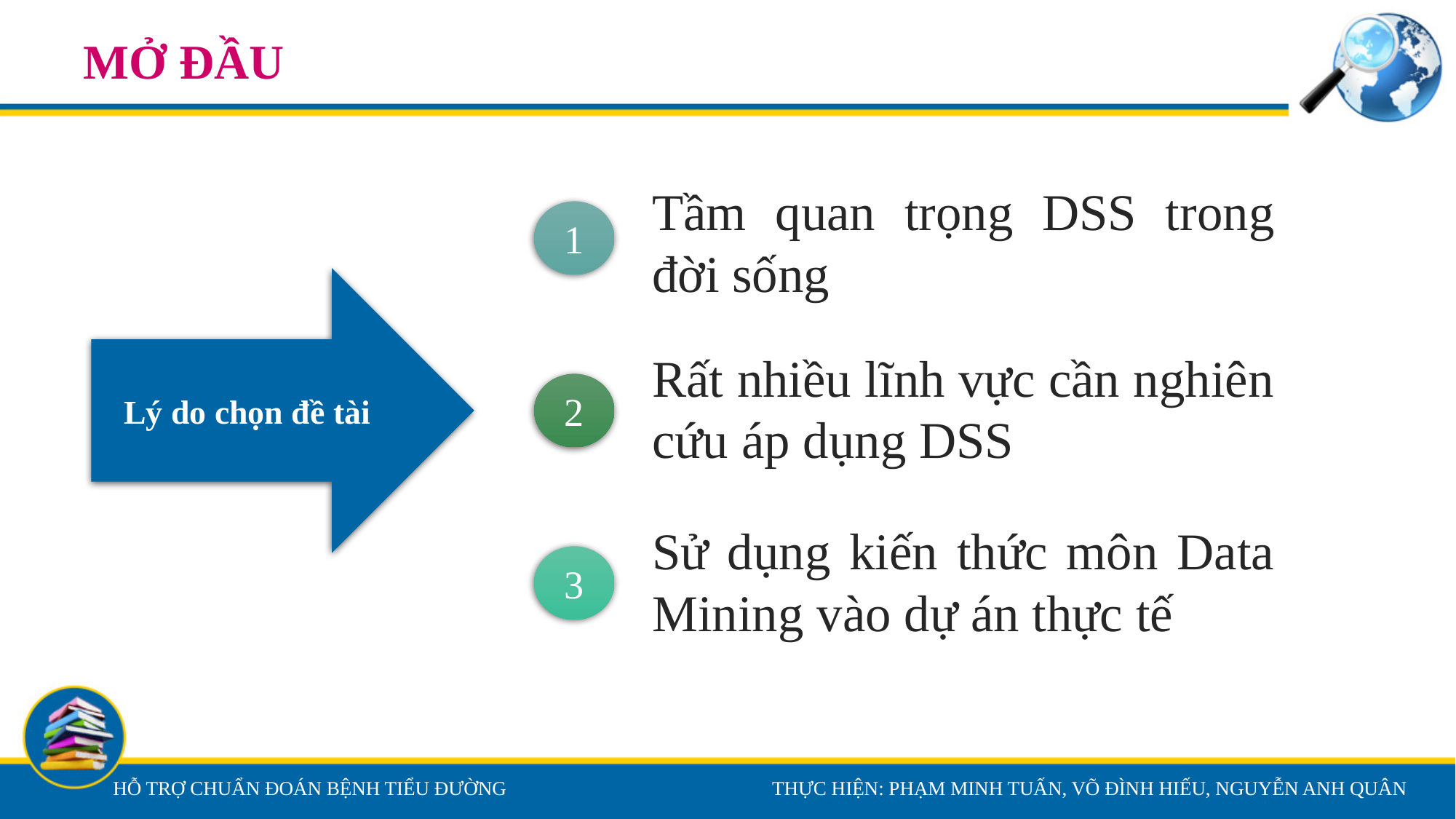

# MỞ ĐẦU
Tầm quan trọng DSS trong đời sống
1
Lý do chọn đề tài
Rất nhiều lĩnh vực cần nghiên cứu áp dụng DSS
2

Sử dụng kiến thức môn Data Mining vào dự án thực tế
3